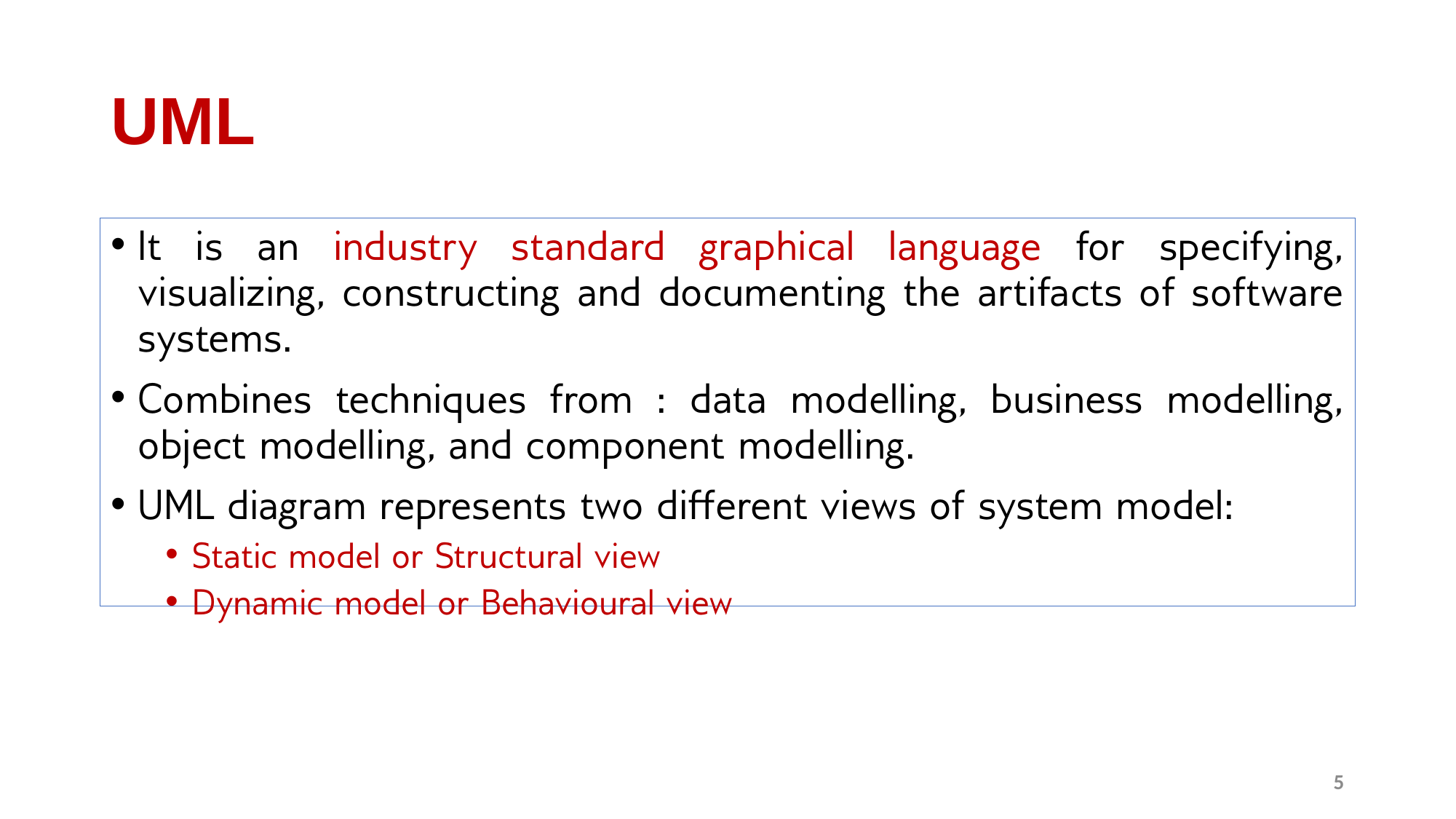

# UML
It is an industry standard graphical language for specifying, visualizing, constructing and documenting the artifacts of software systems.
Combines techniques from : data modelling, business modelling, object modelling, and component modelling.
UML diagram represents two different views of system model:
Static model or Structural view
Dynamic model or Behavioural view
5